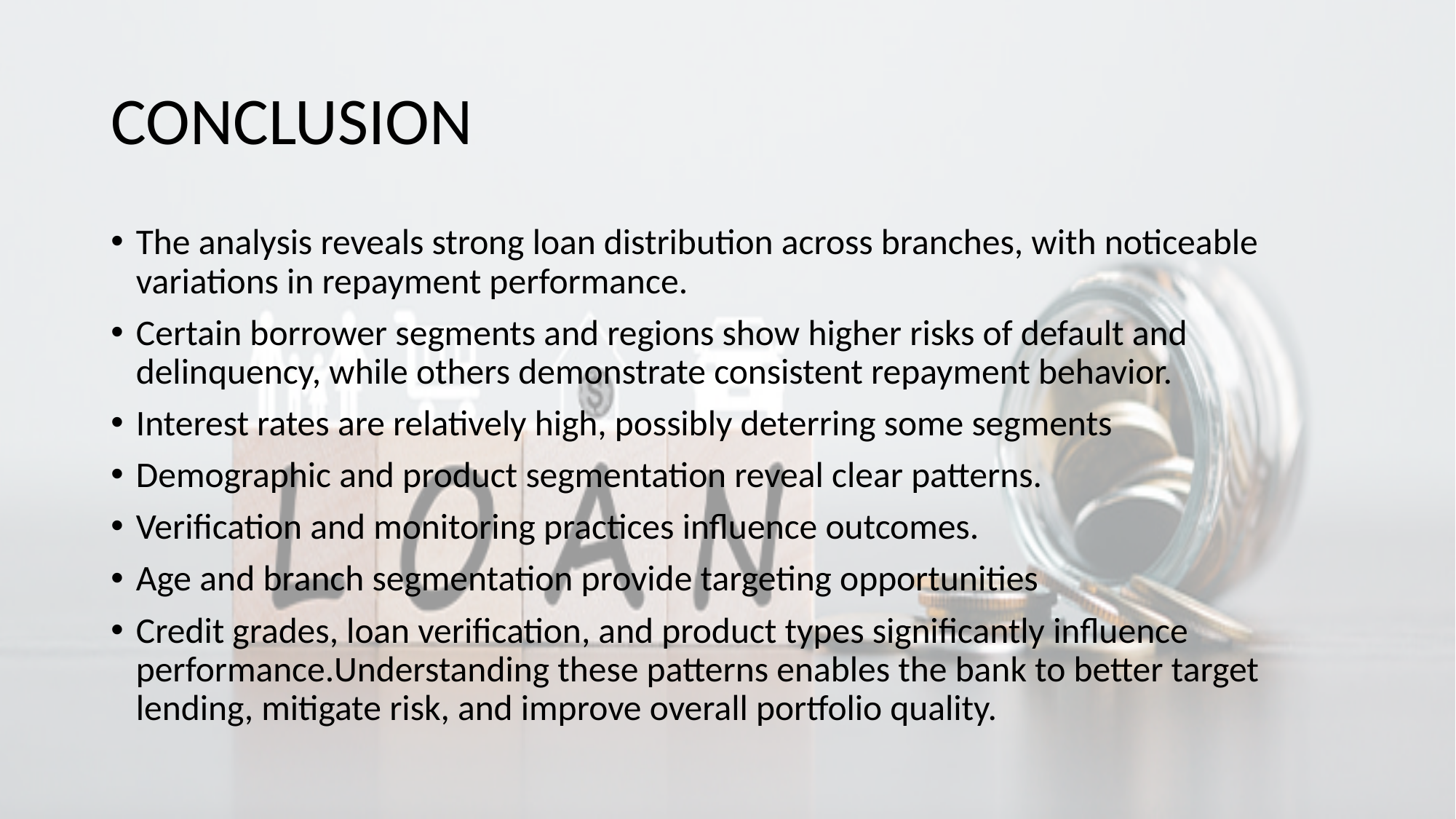

# CONCLUSION
The analysis reveals strong loan distribution across branches, with noticeable variations in repayment performance.
Certain borrower segments and regions show higher risks of default and delinquency, while others demonstrate consistent repayment behavior.
Interest rates are relatively high, possibly deterring some segments
Demographic and product segmentation reveal clear patterns.
Verification and monitoring practices influence outcomes.
Age and branch segmentation provide targeting opportunities
Credit grades, loan verification, and product types significantly influence performance.Understanding these patterns enables the bank to better target lending, mitigate risk, and improve overall portfolio quality.